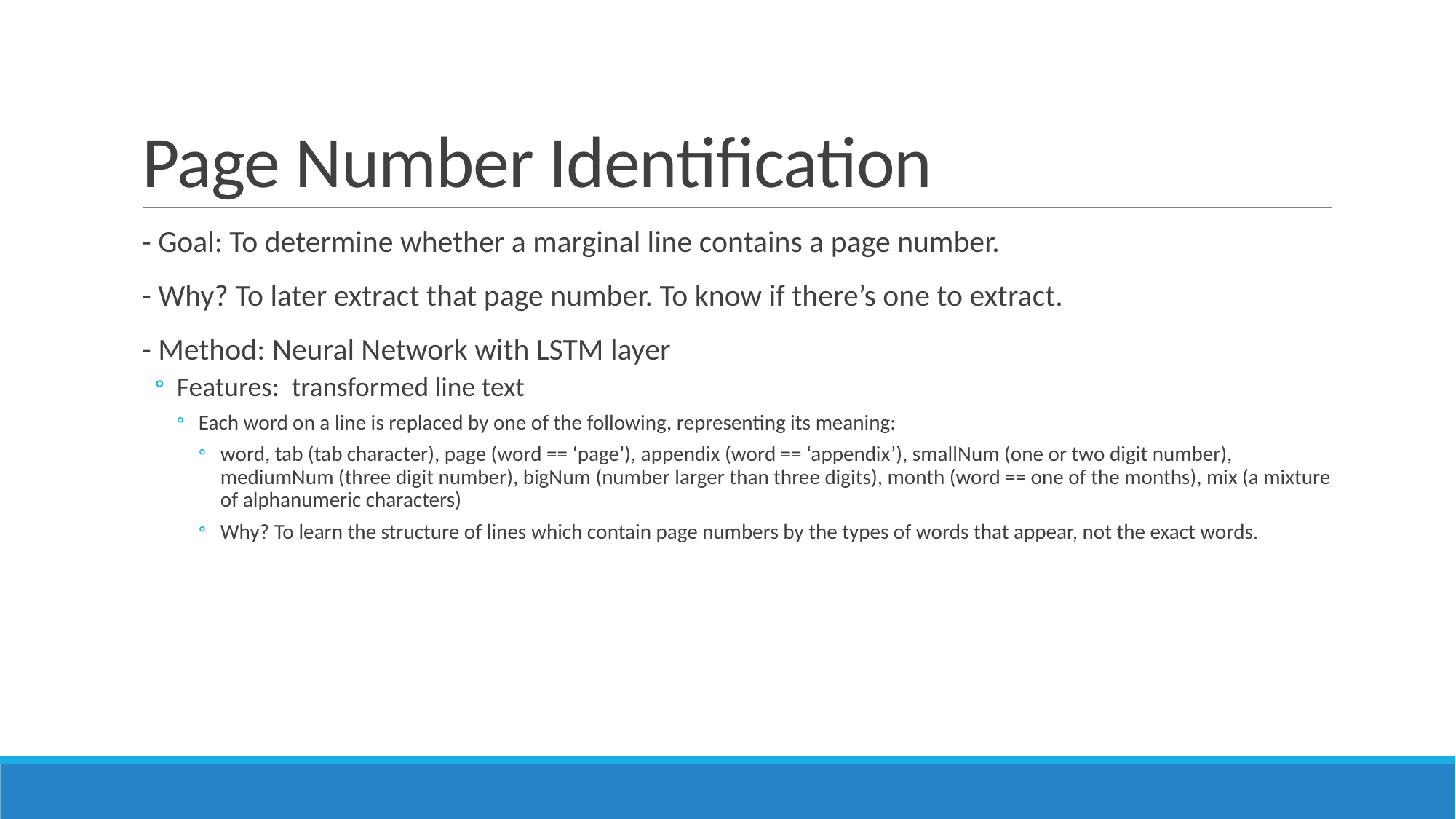

# Page Number Identification
- Goal: To determine whether a marginal line contains a page number.
- Why? To later extract that page number. To know if there’s one to extract.
- Method: Neural Network with LSTM layer
Features:  transformed line text
Each word on a line is replaced by one of the following, representing its meaning:
word, tab (tab character), page (word == ‘page’), appendix (word == ‘appendix’), smallNum (one or two digit number), mediumNum (three digit number), bigNum (number larger than three digits), month (word == one of the months), mix (a mixture of alphanumeric characters)
Why? To learn the structure of lines which contain page numbers by the types of words that appear, not the exact words.